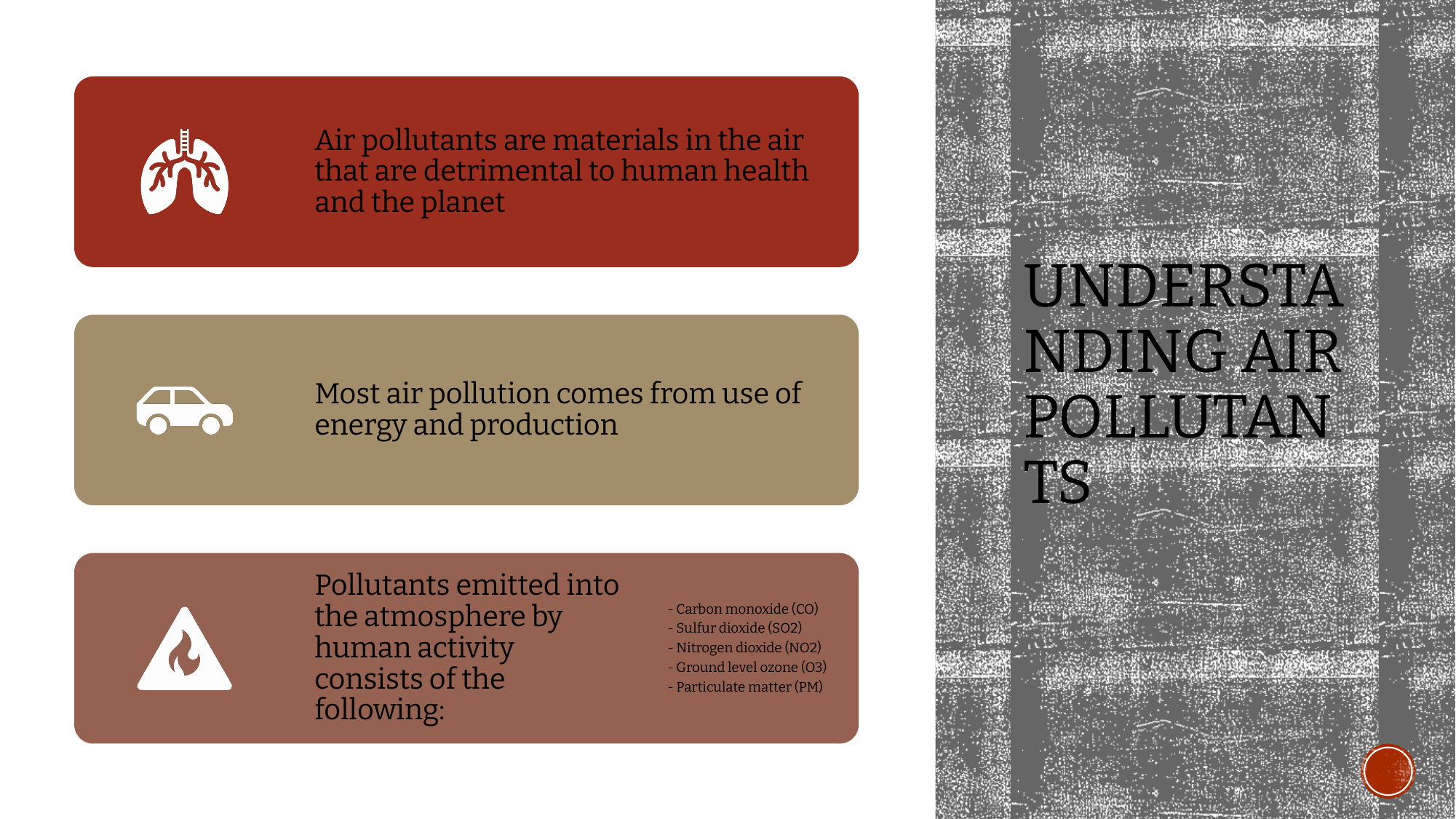

Air pollutants are materials in the air that are detrimental to human health and the planet
Most air pollution comes from use of energy and production
Pollutants emitted into the atmosphere by human activity consists of the following:
- Carbon monoxide (CO)
- Sulfur dioxide (SO2)
- Nitrogen dioxide (NO2)
- Ground level ozone (O3)
- Particulate matter (PM)
# Understanding Air Pollutants